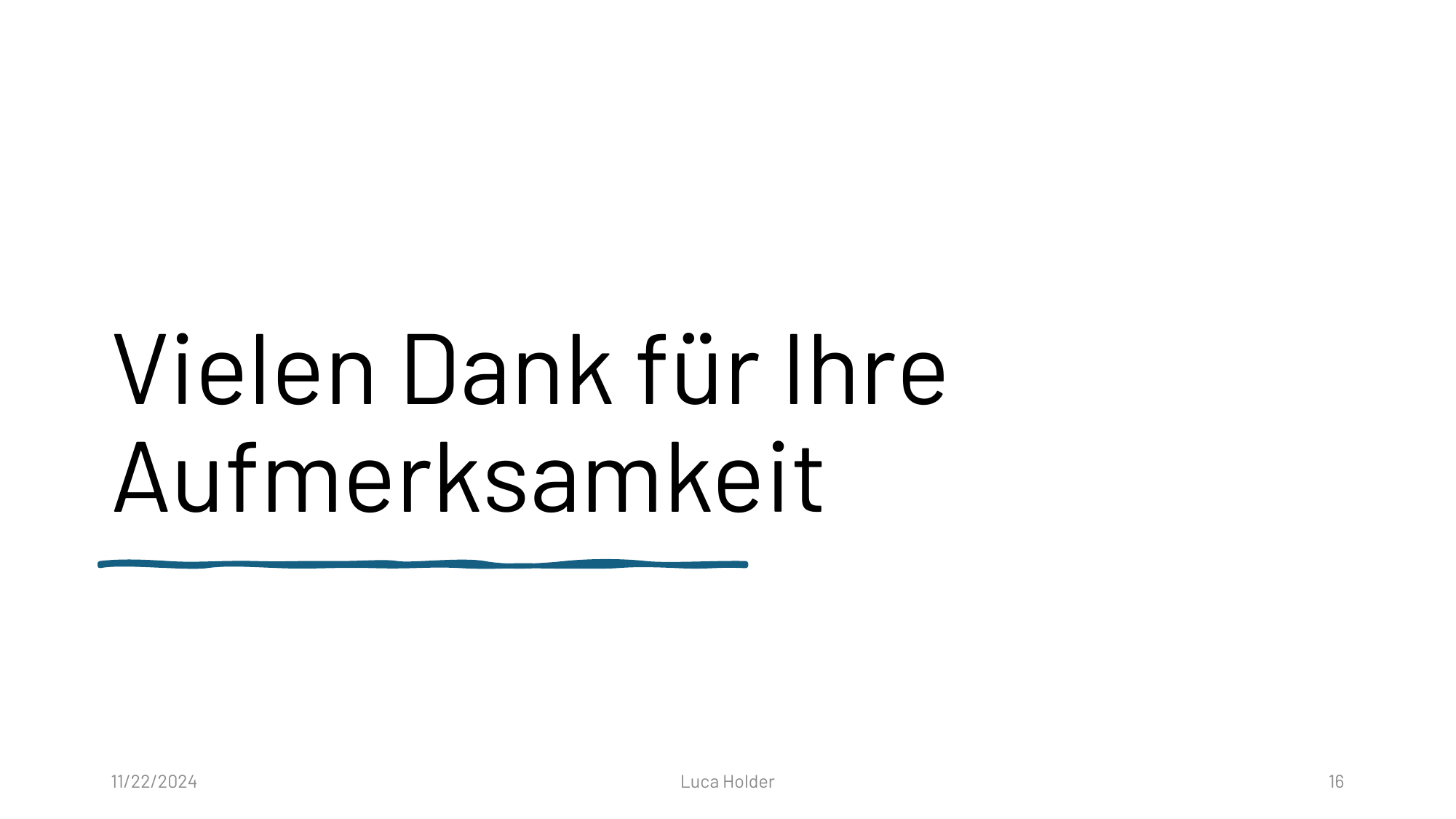

# Vielen Dank für Ihre Aufmerksamkeit

11/22/2024
Luca Holder
16